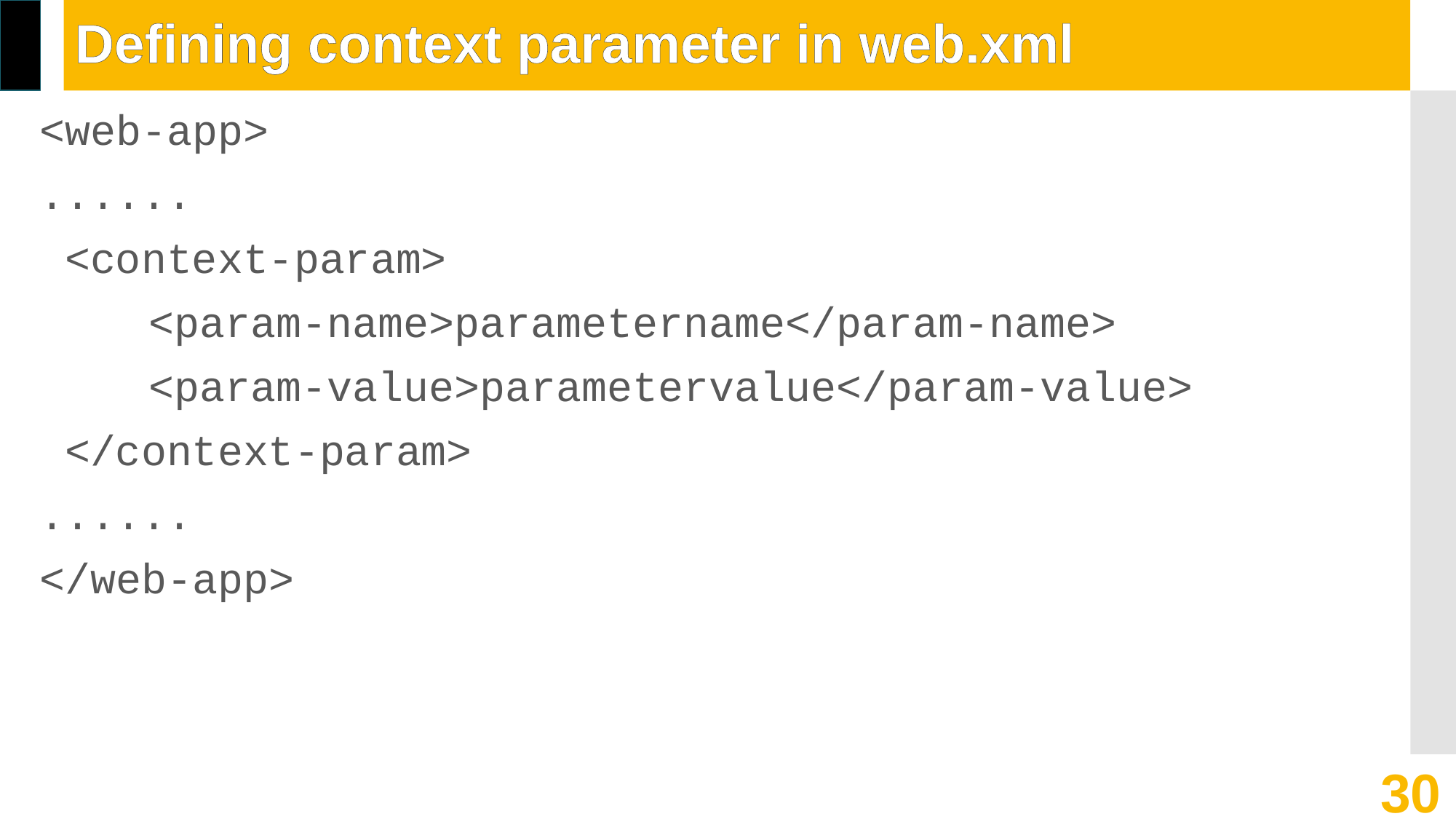

# Defining context parameter in web.xml
<web-app>
......
 <context-param>
	<param-name>parametername</param-name>
	<param-value>parametervalue</param-value>
 </context-param>
......
</web-app>
30